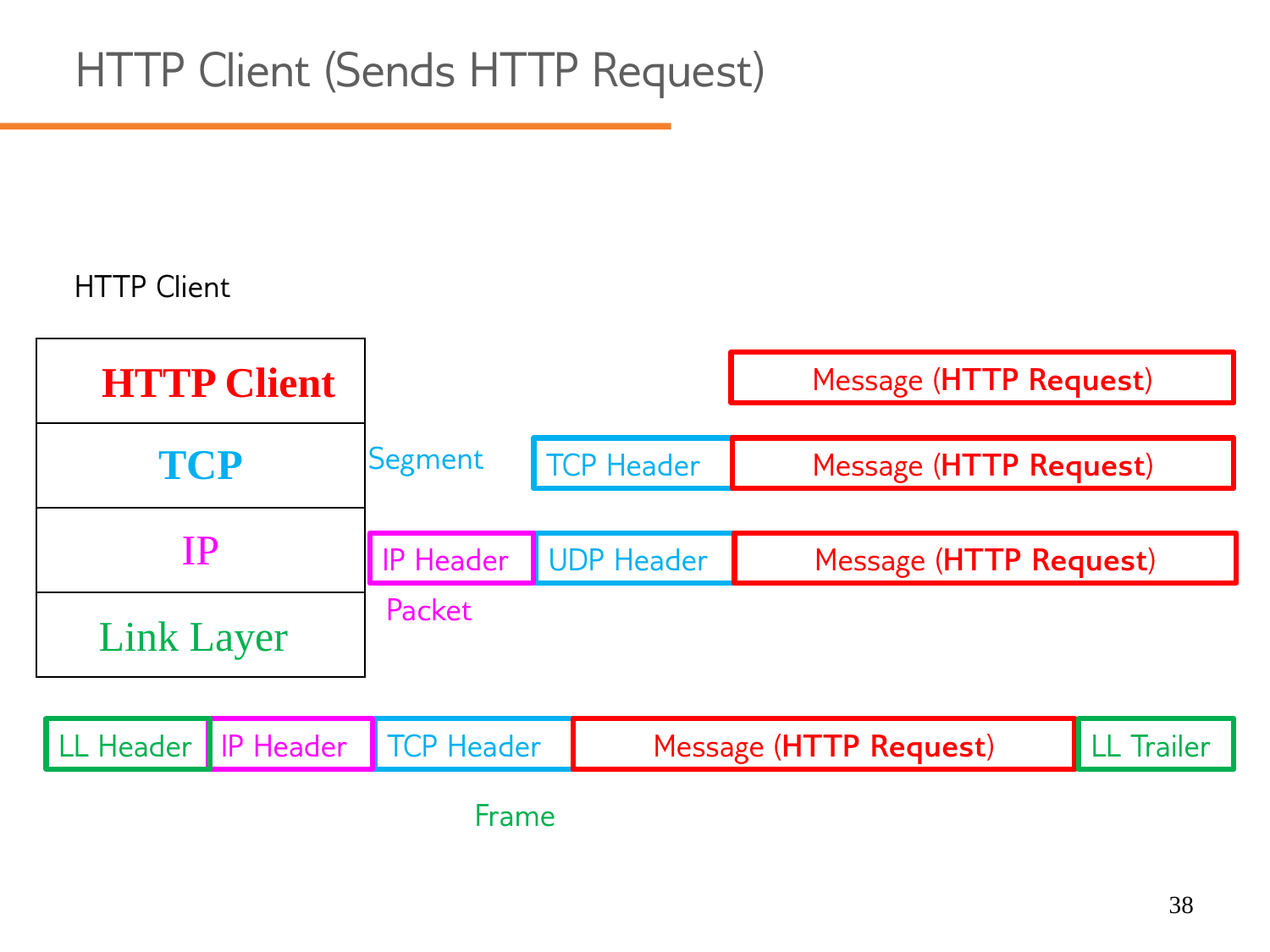

# HTTP Client (Sends HTTP Request)
HTTP Client

HTTP Client
Message (HTTP Request)

TCP
Segment
TCP
Transport
TCP Header
Message (HTTP Request)

IP
Network
IP Header
UDP Header
Message (HTTP Request)
Packet

Link Layer
LL Header
IP Header
TCP Header
Message (HTTP Request)
LL Trailer
Frame
38